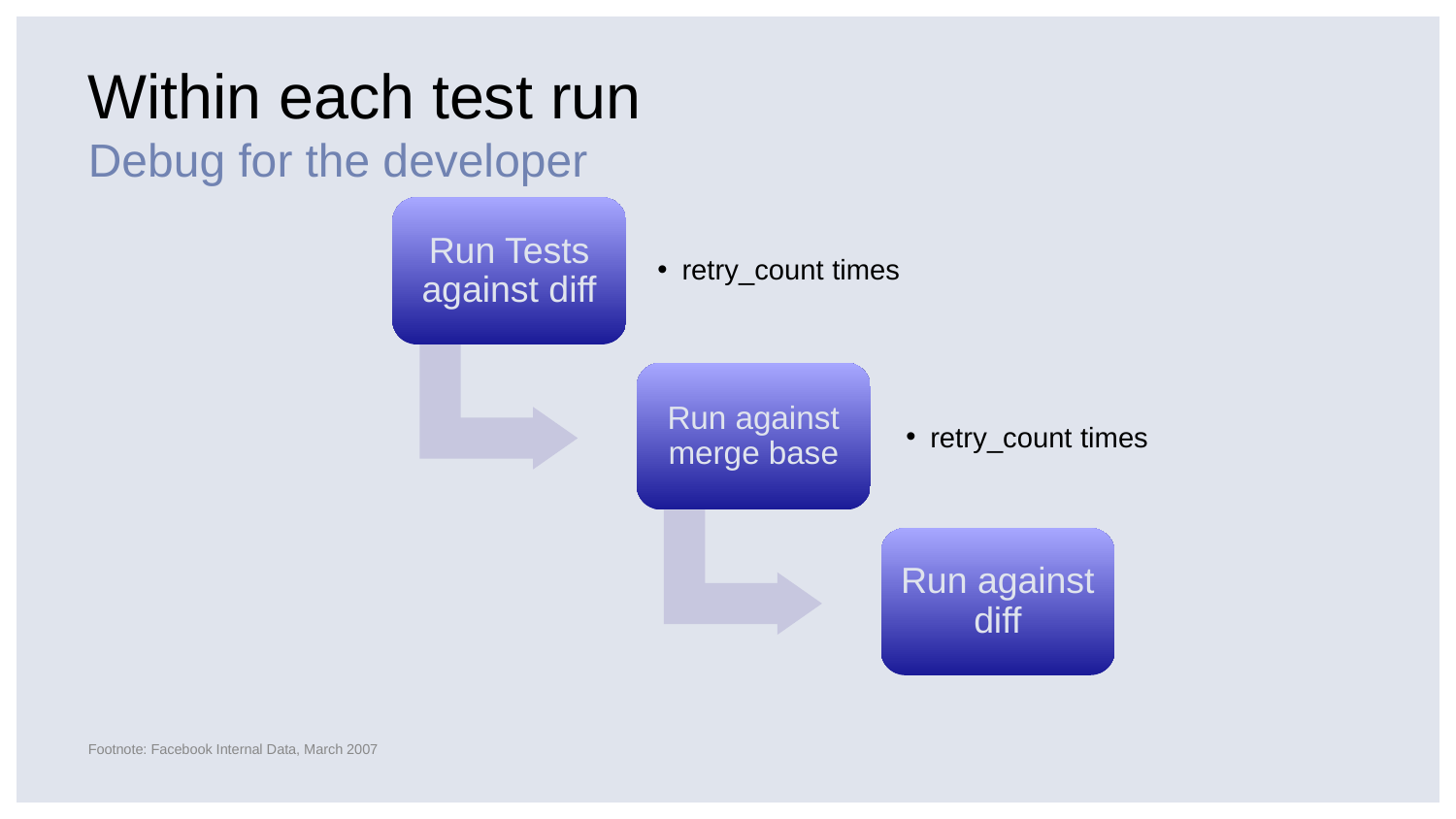

# Within each test run
Debug for the developer

Run Tests against diff

retry_count times

Run against merge base

retry_count times

Run against diff
Footnote: Facebook Internal Data, March 2007